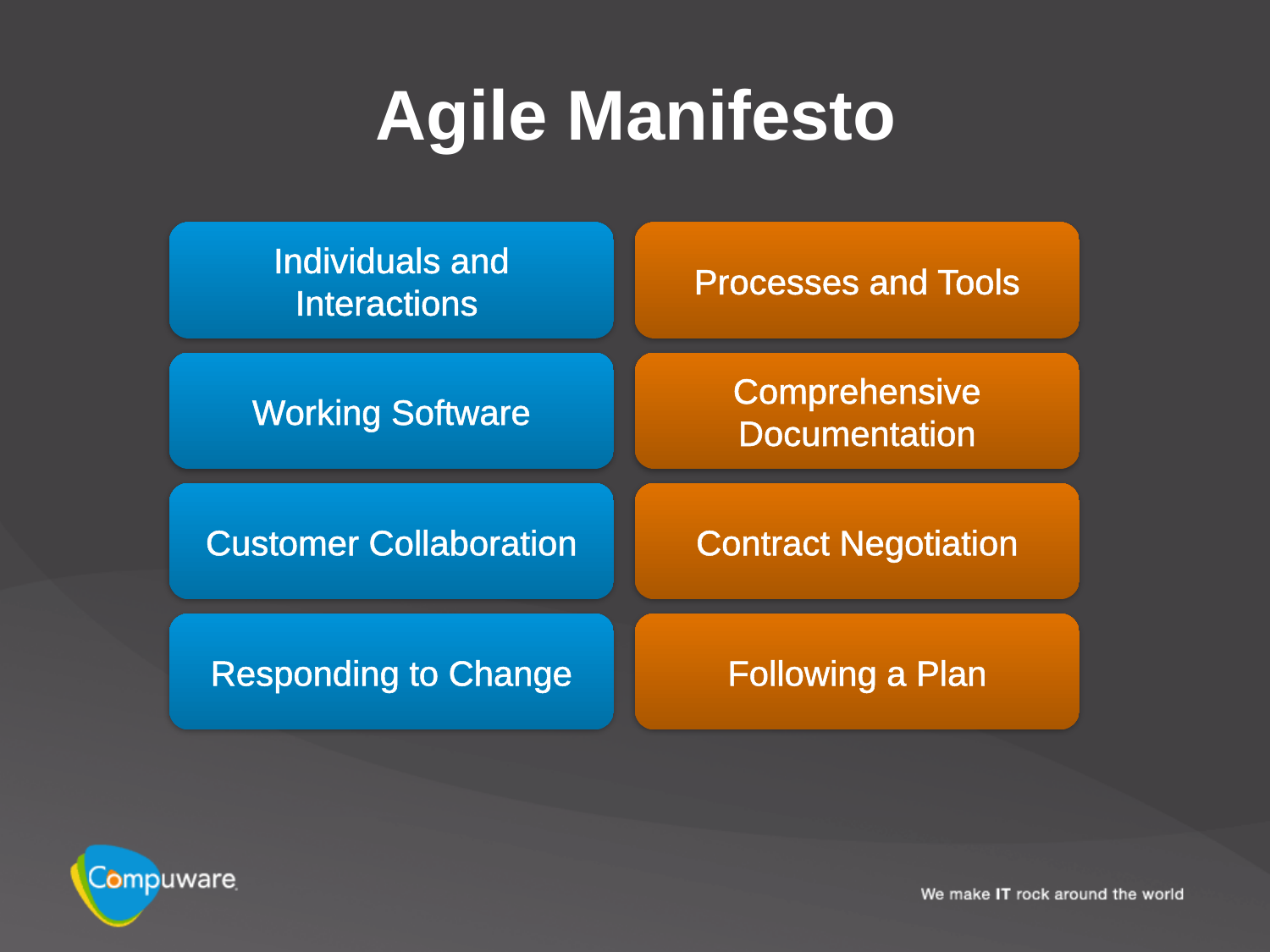

Agile Manifesto
Individuals and Interactions
Processes and Tools
Working Software
Comprehensive Documentation
Customer Collaboration
Contract Negotiation
Responding to Change
Following a Plan